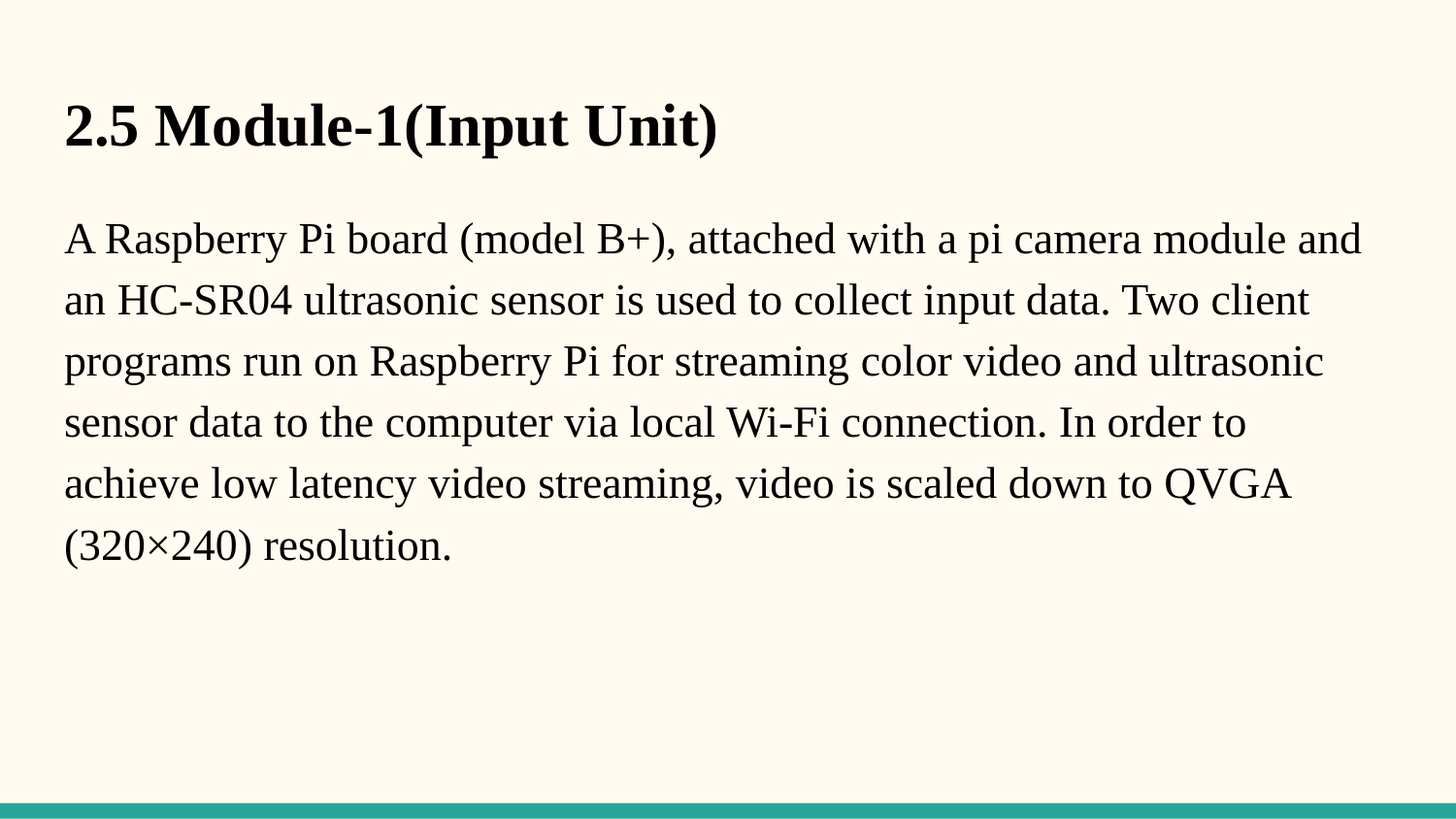

# 2.5 Module-1(Input Unit)
A Raspberry Pi board (model B+), attached with a pi camera module and an HC-SR04 ultrasonic sensor is used to collect input data. Two client programs run on Raspberry Pi for streaming color video and ultrasonic sensor data to the computer via local Wi-Fi connection. In order to achieve low latency video streaming, video is scaled down to QVGA (320×240) resolution.